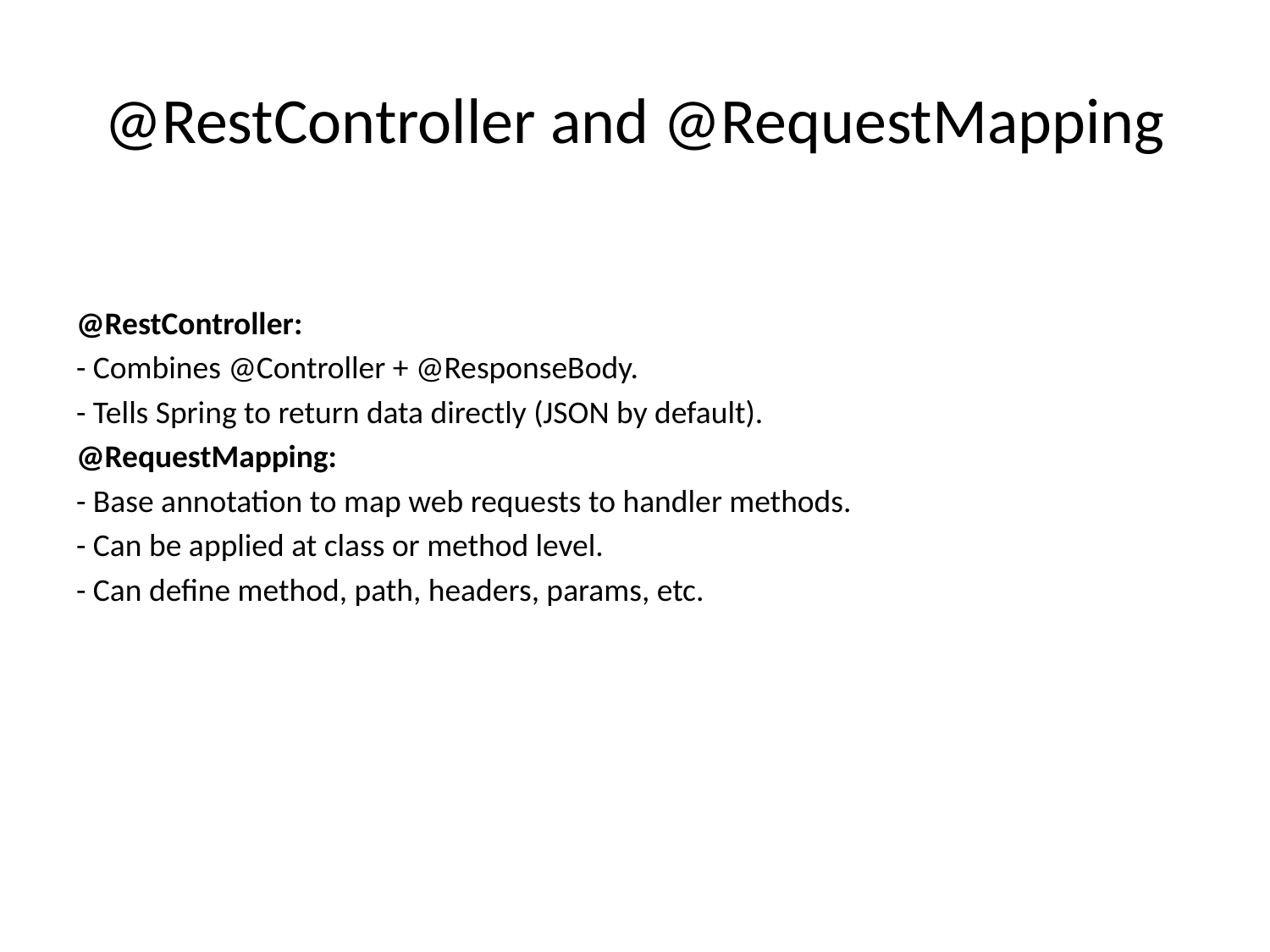

# @RestController and @RequestMapping

@RestController:
- Combines @Controller + @ResponseBody.
- Tells Spring to return data directly (JSON by default).
@RequestMapping:
- Base annotation to map web requests to handler methods.
- Can be applied at class or method level.
- Can define method, path, headers, params, etc.